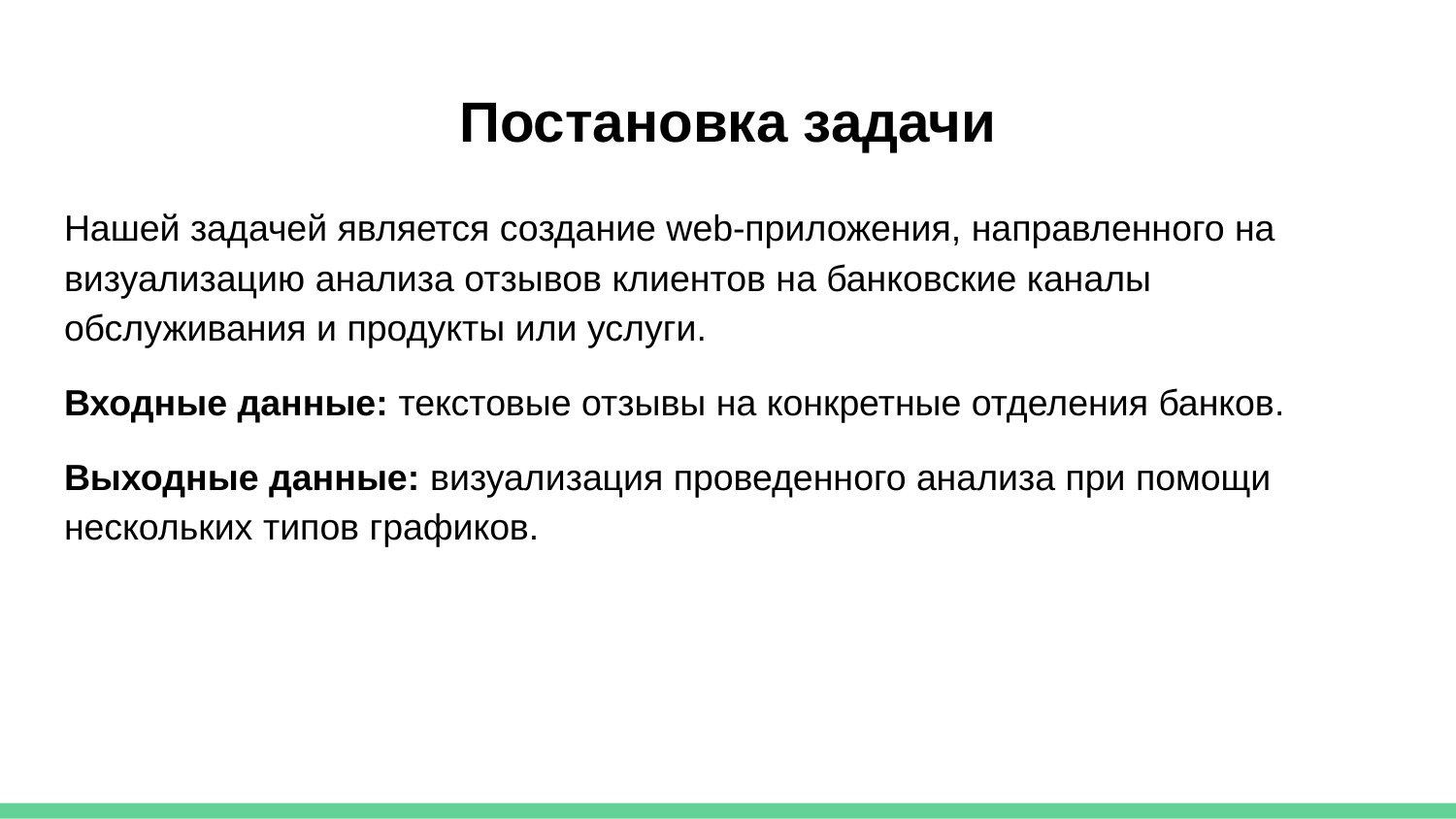

# Постановка задачи
Нашей задачей является создание web-приложения, направленного на визуализацию анализа отзывов клиентов на банковские каналы обслуживания и продукты или услуги.
Входные данные: текстовые отзывы на конкретные отделения банков.
Выходные данные: визуализация проведенного анализа при помощи нескольких типов графиков.